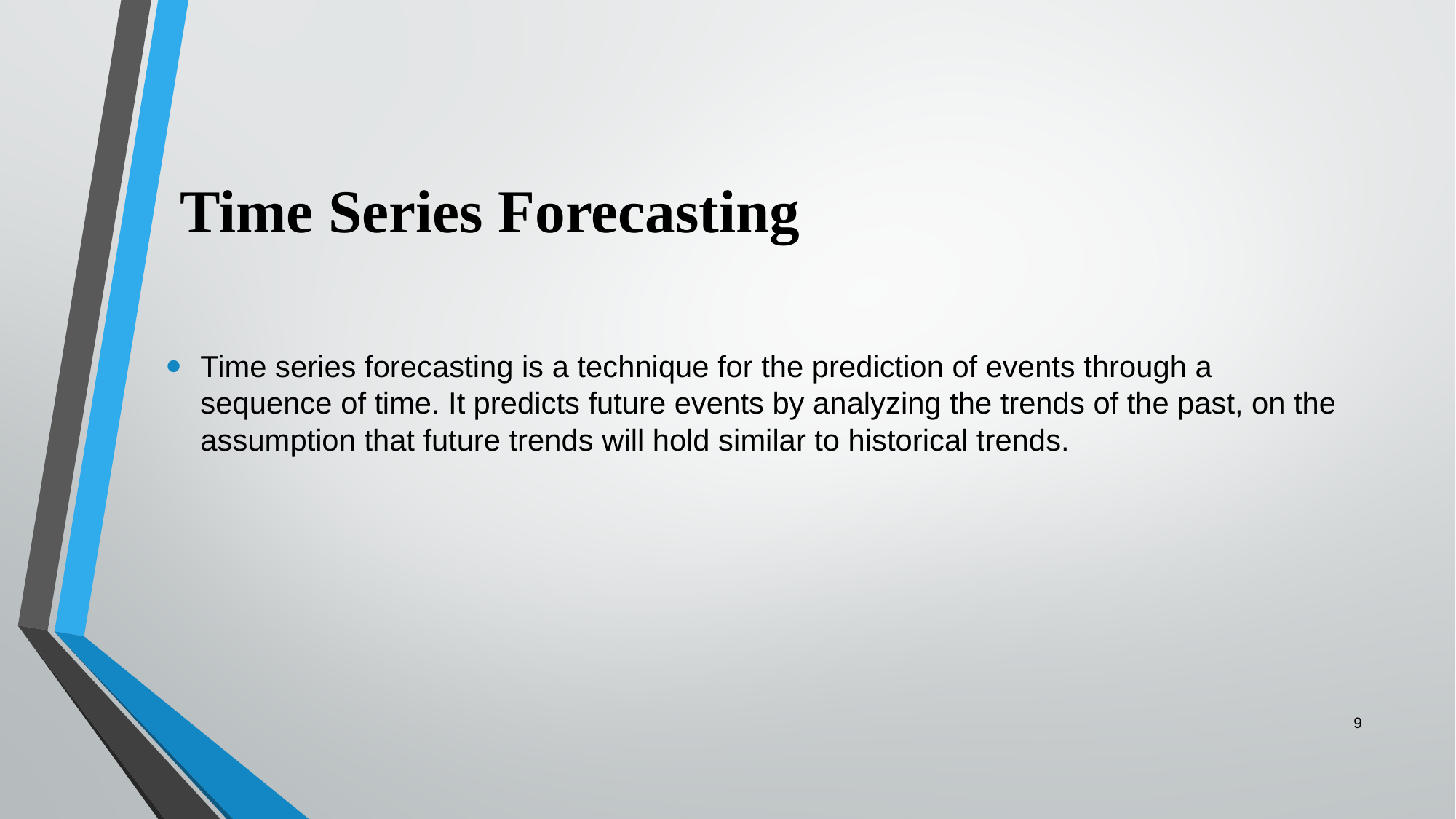

# Time Series Forecasting
Time series forecasting is a technique for the prediction of events through a sequence of time. It predicts future events by analyzing the trends of the past, on the assumption that future trends will hold similar to historical trends.
9